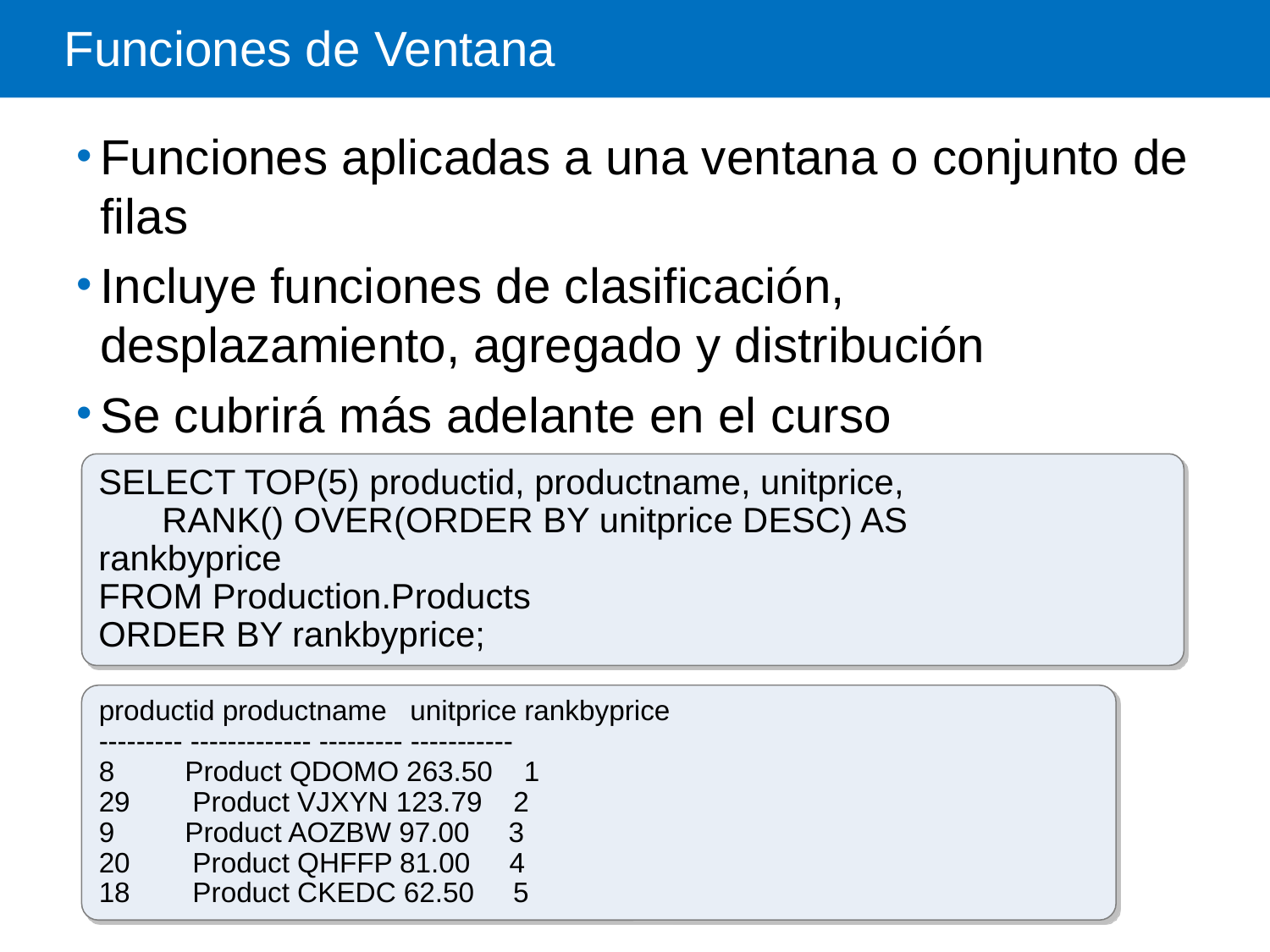

# Funciones de Ventana
Funciones aplicadas a una ventana o conjunto de filas
Incluye funciones de clasificación, desplazamiento, agregado y distribución
Se cubrirá más adelante en el curso
SELECT TOP(5) productid, productname, unitprice,
	RANK() OVER(ORDER BY unitprice DESC) AS 		rankbyprice
FROM Production.Products
ORDER BY rankbyprice;
productid productname   unitprice rankbyprice
--------- ------------- --------- -----------
8         Product QDOMO 263.50    1
29        Product VJXYN 123.79    2
9         Product AOZBW 97.00     3
20        Product QHFFP 81.00     4
18        Product CKEDC 62.50     5